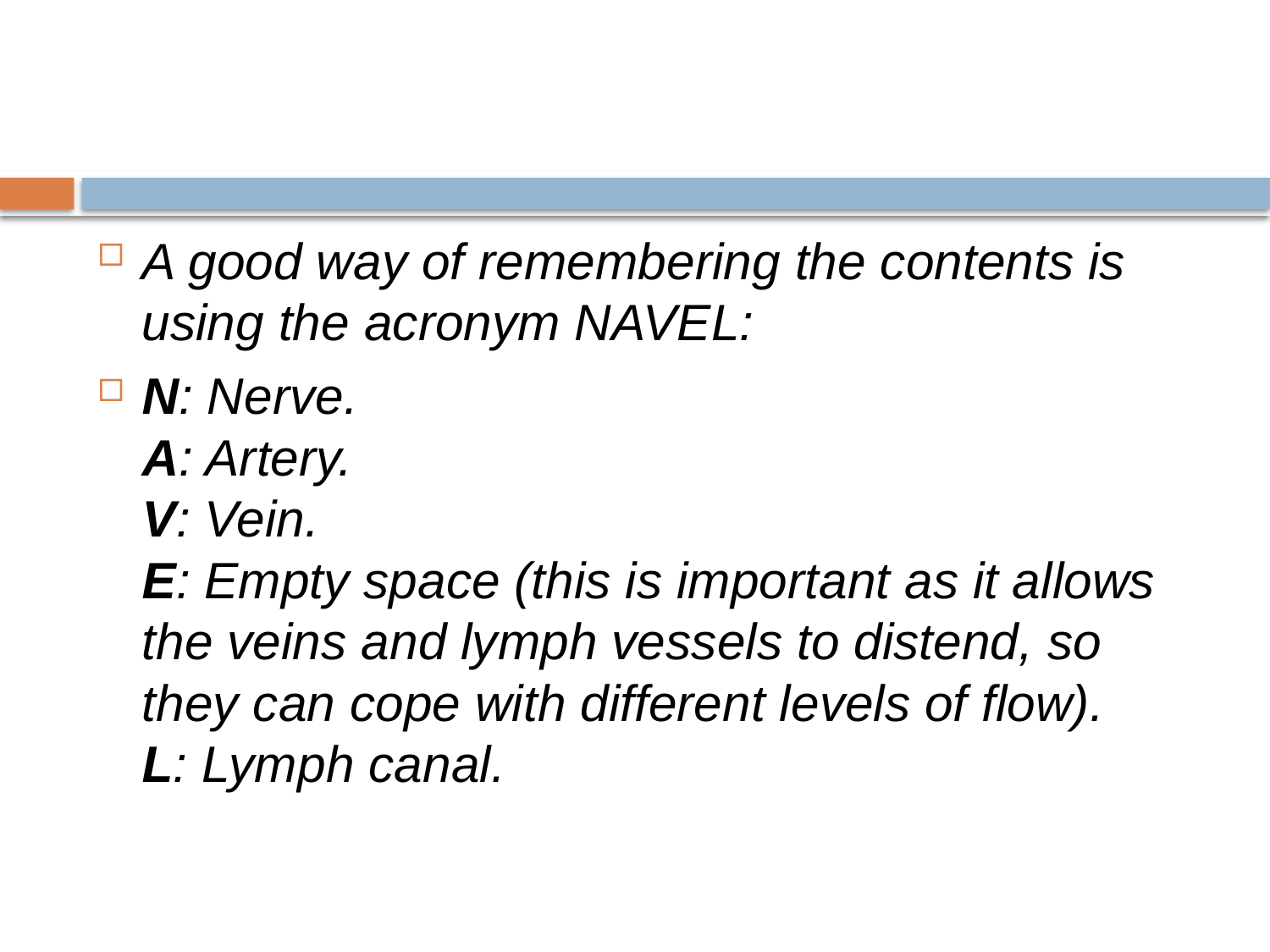

#
A good way of remembering the contents is using the acronym NAVEL:
N: Nerve.
A: Artery.
V: Vein.
E: Empty space (this is important as it allows the veins and lymph vessels to distend, so they can cope with different levels of flow).
L: Lymph canal.